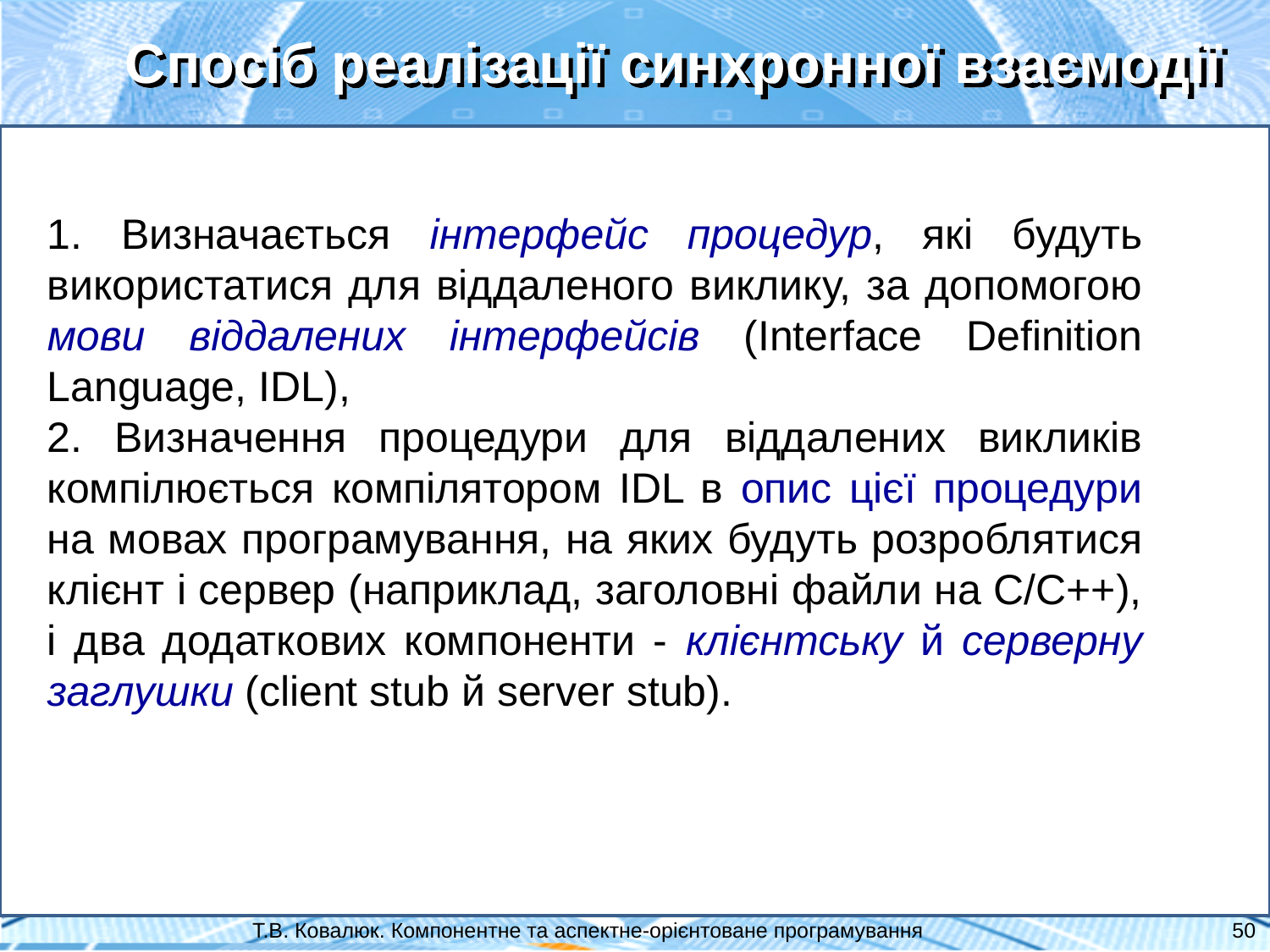

Спосіб реалізації синхронної взаємодії
1. Визначається інтерфейс процедур, які будуть використатися для віддаленого виклику, за допомогою мови віддалених інтерфейсів (Interface Definition Language, IDL),
2. Визначення процедури для віддалених викликів компілюється компілятором IDL в опис цієї процедури на мовах програмування, на яких будуть розроблятися клієнт і сервер (наприклад, заголовні файли на C/C++), і два додаткових компоненти - клієнтську й серверну заглушки (client stub й server stub).